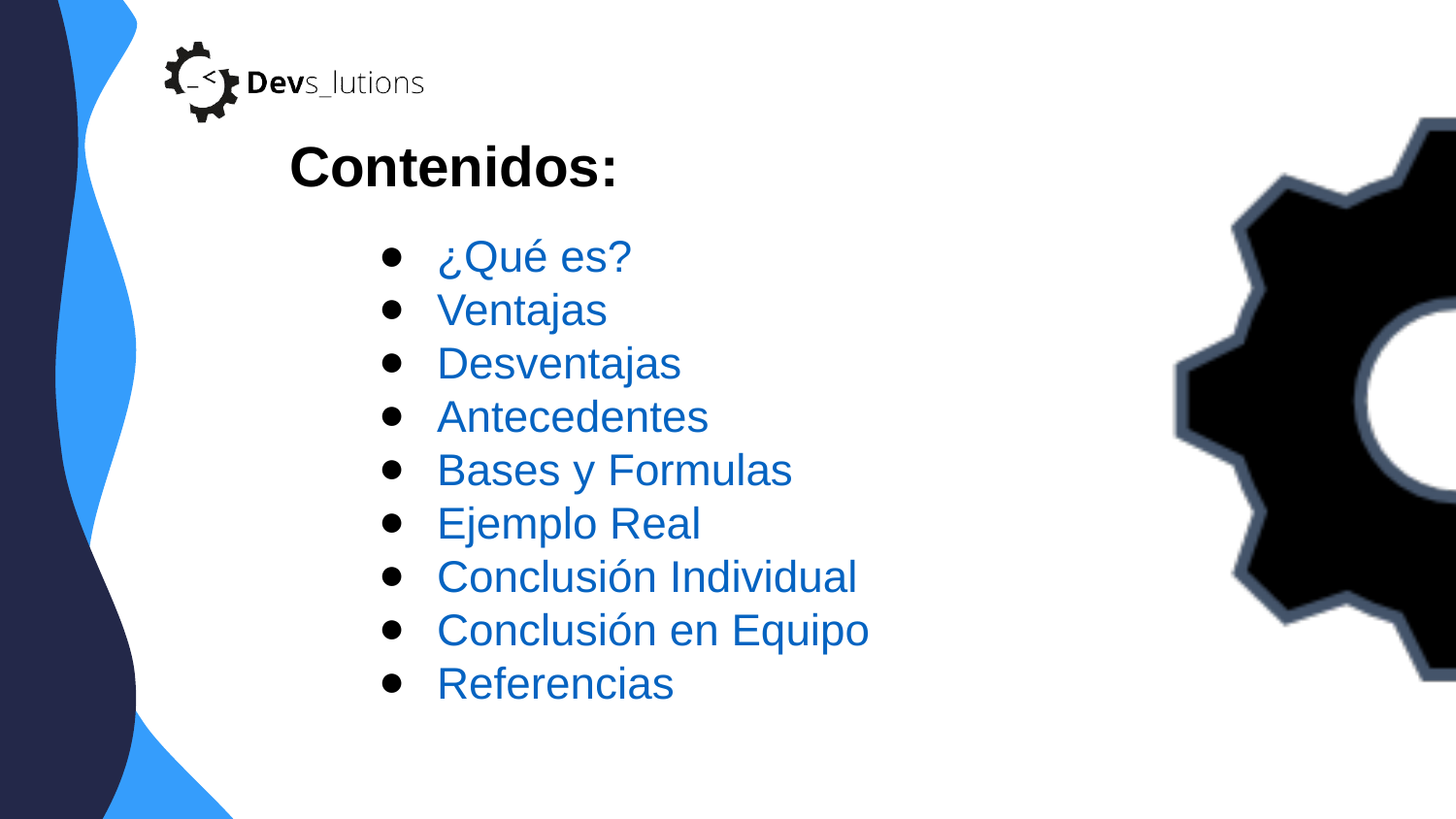

Contenidos:
¿Qué es?
Ventajas
Desventajas
Antecedentes
Bases y Formulas
Ejemplo Real
Conclusión Individual
Conclusión en Equipo
Referencias